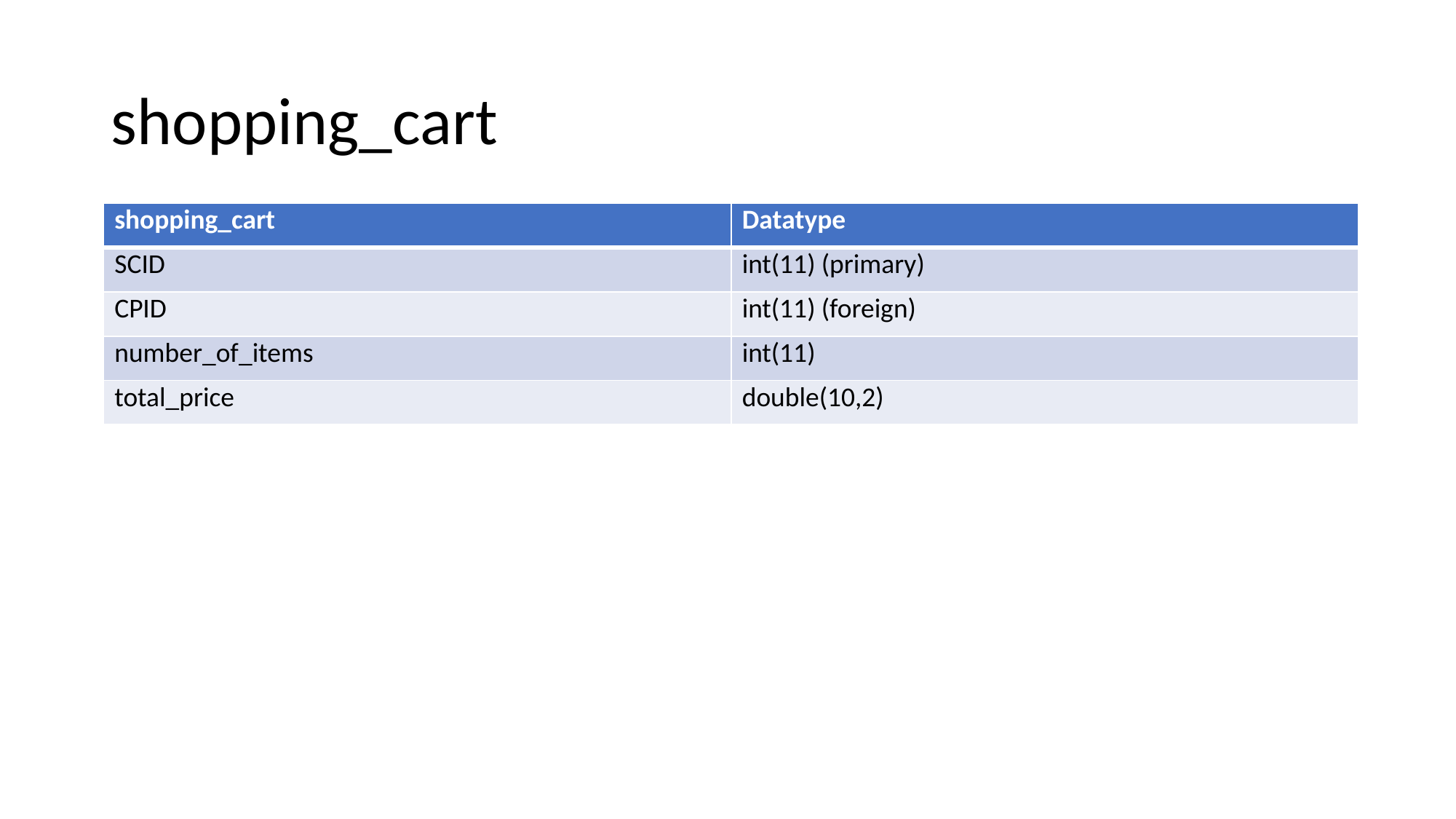

# shopping_cart
| shopping\_cart | Datatype |
| --- | --- |
| SCID | int(11) (primary) |
| CPID | int(11) (foreign) |
| number\_of\_items | int(11) |
| total\_price | double(10,2) |